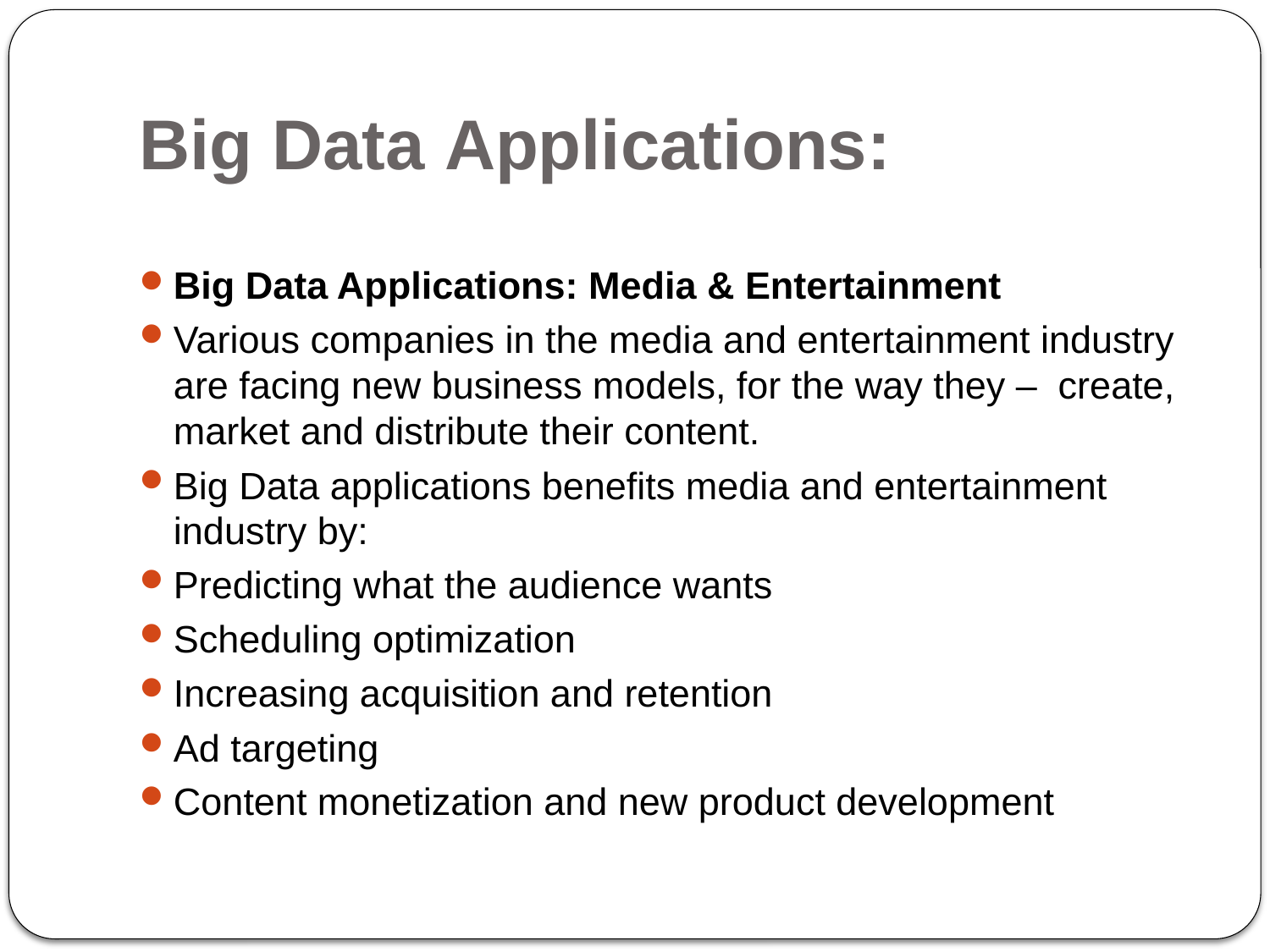

# Big Data Applications:

Big Data Applications: Media & Entertainment
Various companies in the media and entertainment industry are facing new business models, for the way they –  create, market and distribute their content.
Big Data applications benefits media and entertainment industry by:
Predicting what the audience wants
Scheduling optimization
Increasing acquisition and retention
Ad targeting
Content monetization and new product development